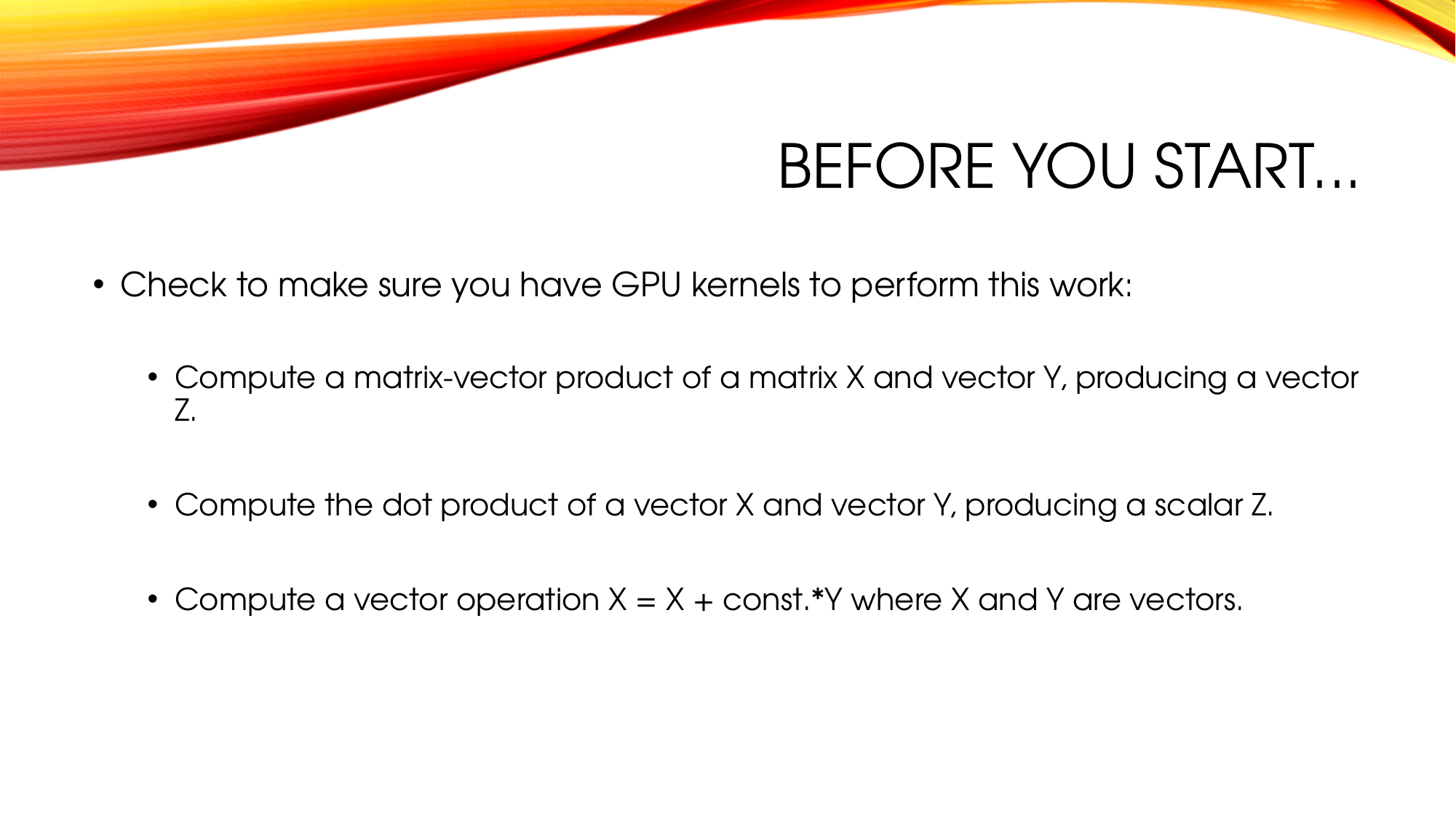

# BEFORE YOU START...
Check to make sure you have GPU kernels to perform this work:

Compute a matrix-vector product of a matrix X and vector Y, producing a vector Z.

Compute the dot product of a vector X and vector Y, producing a scalar Z.

Compute a vector operation X = X + const.*Y where X and Y are vectors.